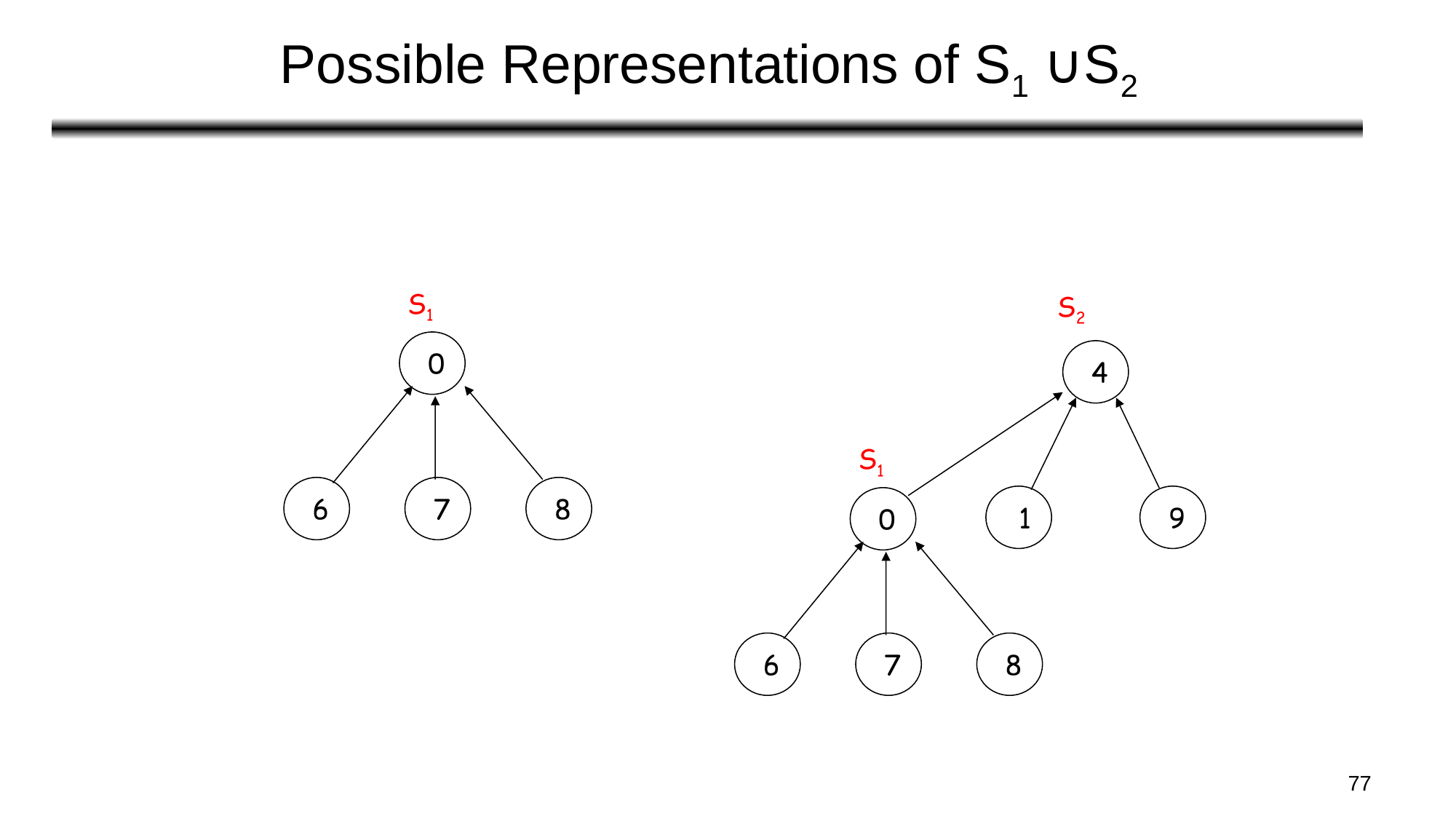

# Possible Representations of S1 ∪S2

S1
S2
0
4

S1
6
7
8
1
9
0

6
7
8
77